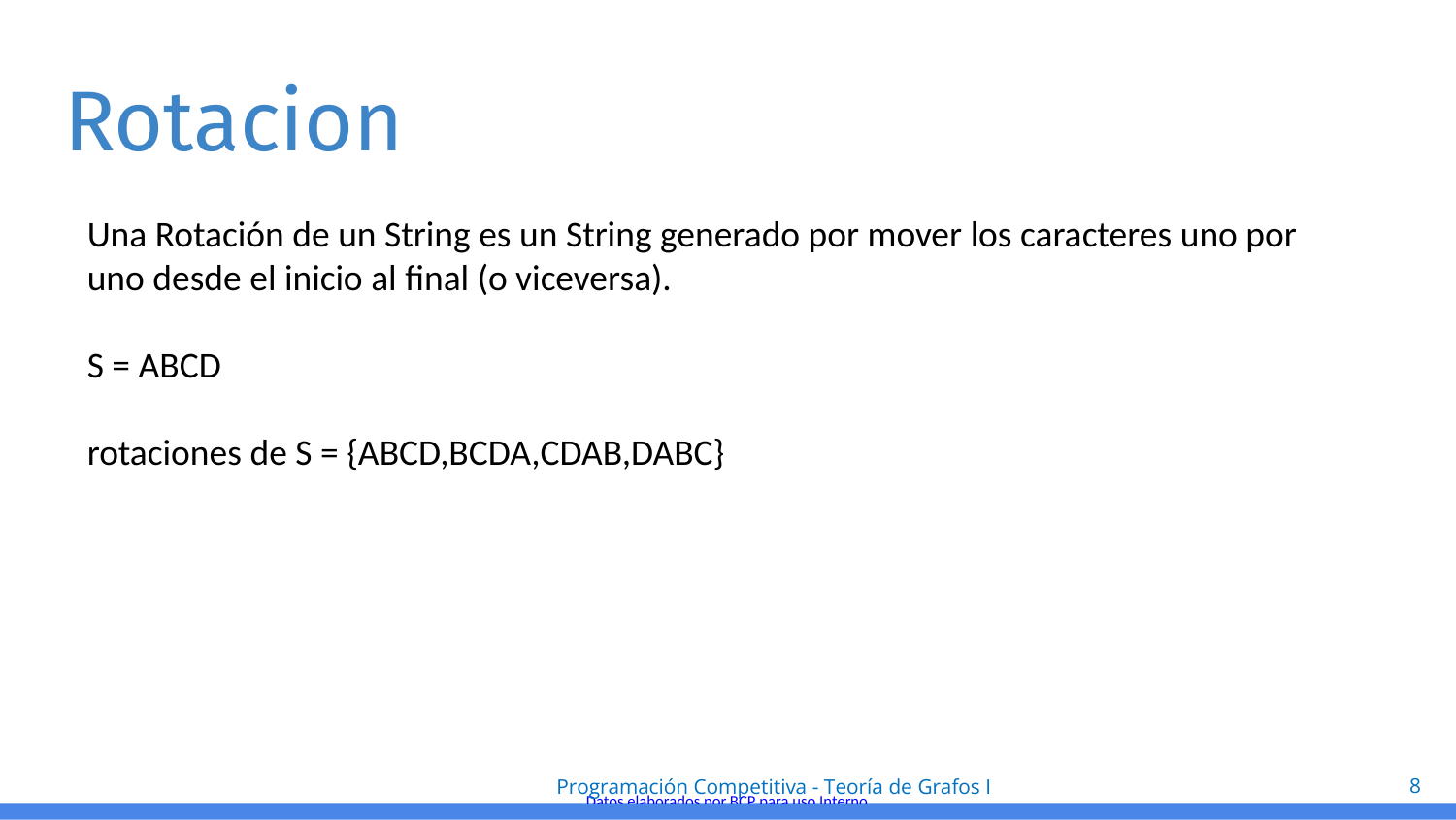

# Rotacion
Una Rotación de un String es un String generado por mover los caracteres uno por uno desde el inicio al final (o viceversa).

S = ABCD

rotaciones de S = {ABCD,BCDA,CDAB,DABC}